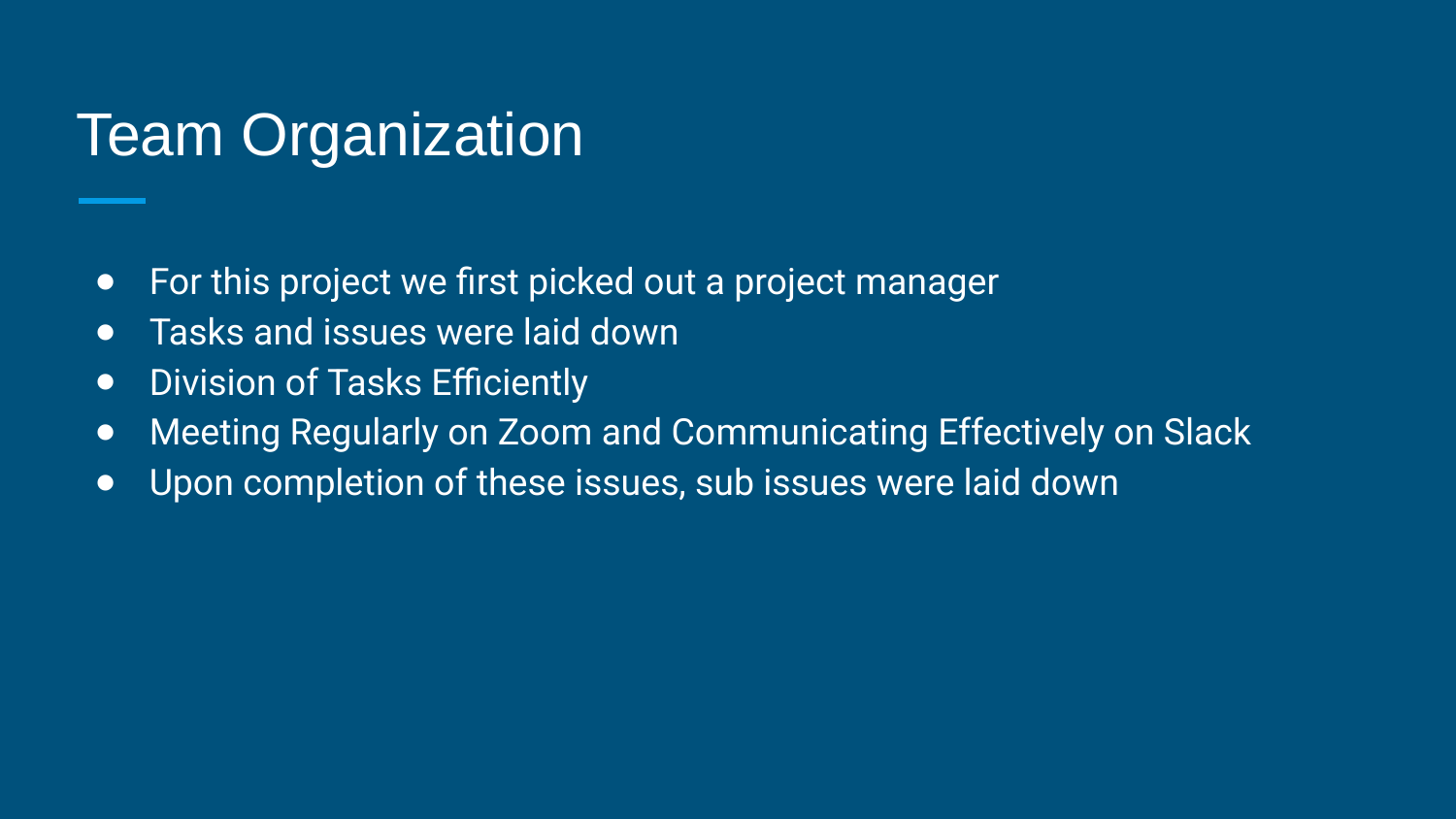

# Team Organization
For this project we first picked out a project manager
Tasks and issues were laid down
Division of Tasks Efficiently
Meeting Regularly on Zoom and Communicating Effectively on Slack
Upon completion of these issues, sub issues were laid down